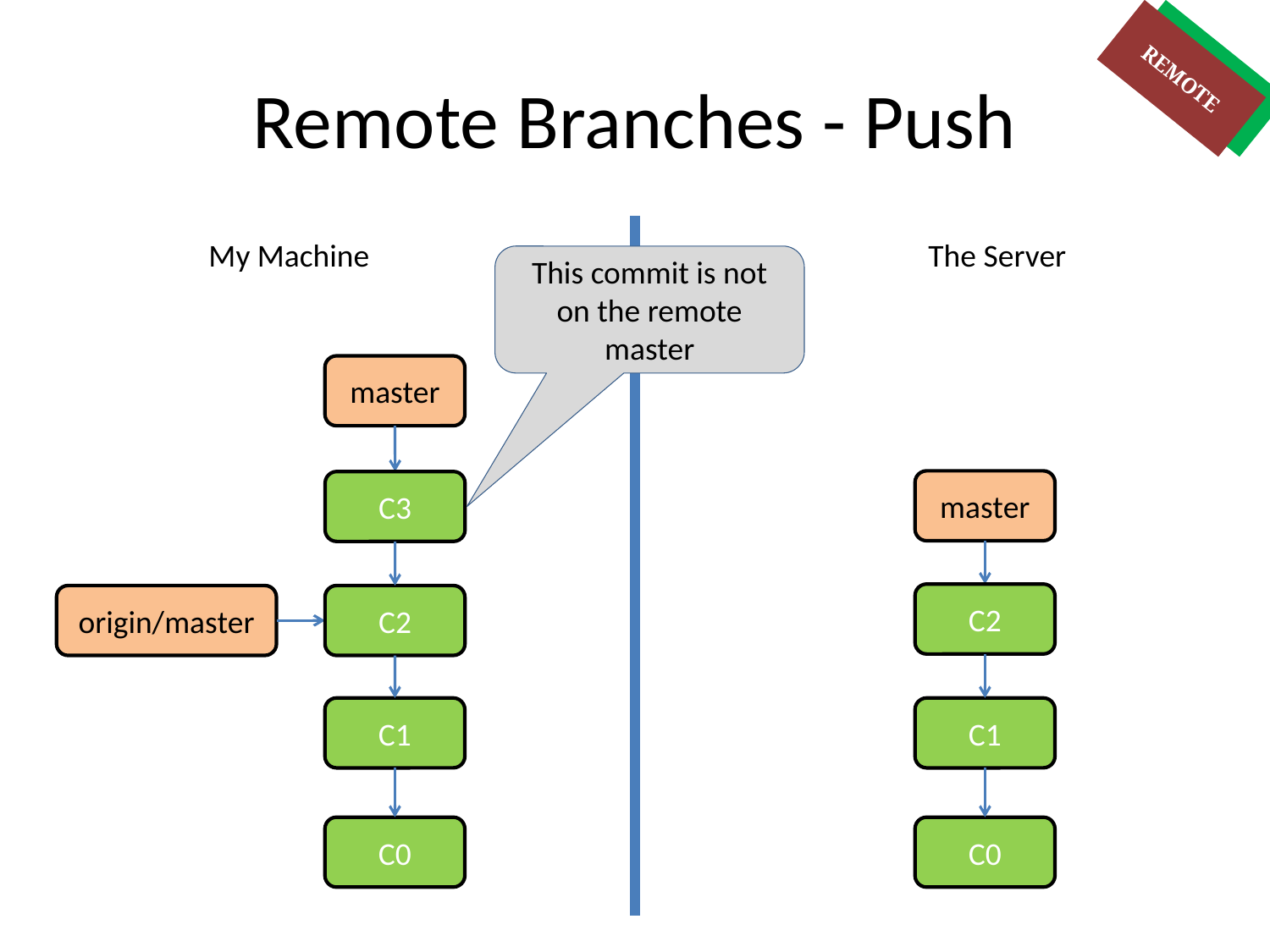

# Remote Branches - Push
REMOTE
LOCAL
My Machine
The Server
This commit is not on the remote master
master
master
C3
C2
origin/master
C2
C1
C1
C0
C0